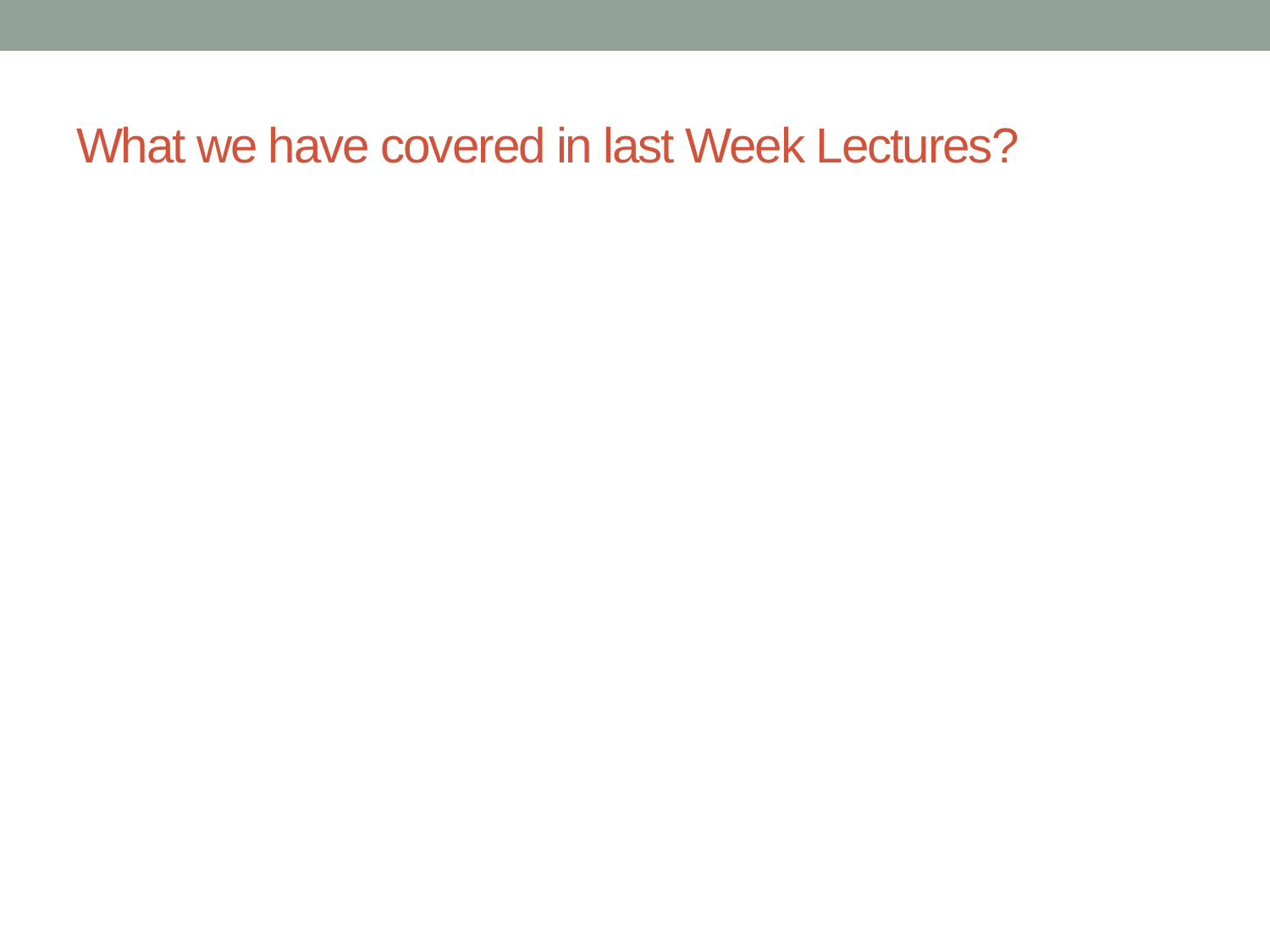

# What we have covered in last Week Lectures?